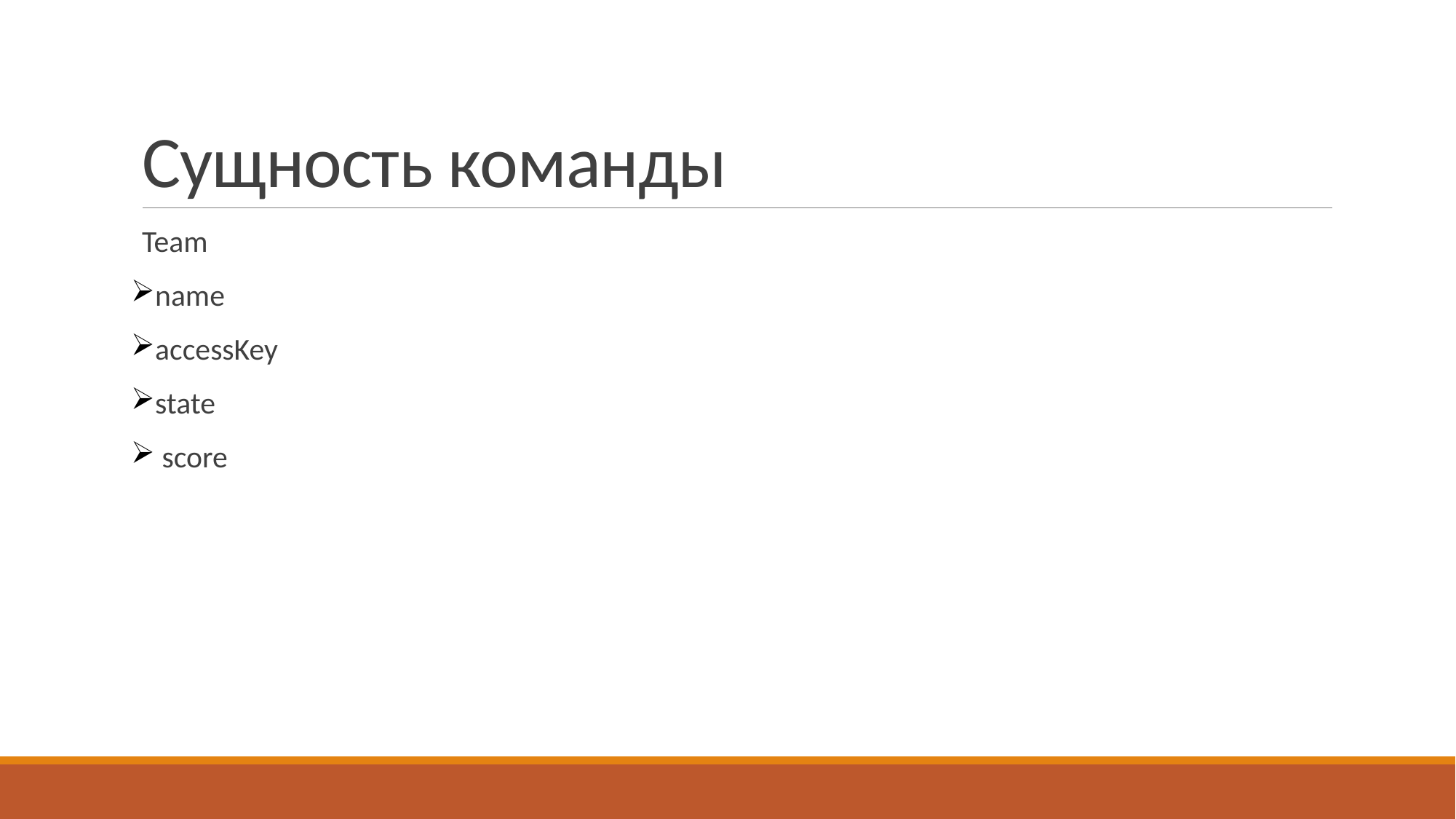

# Сущность команды
Team
name
accessKey
state
 score